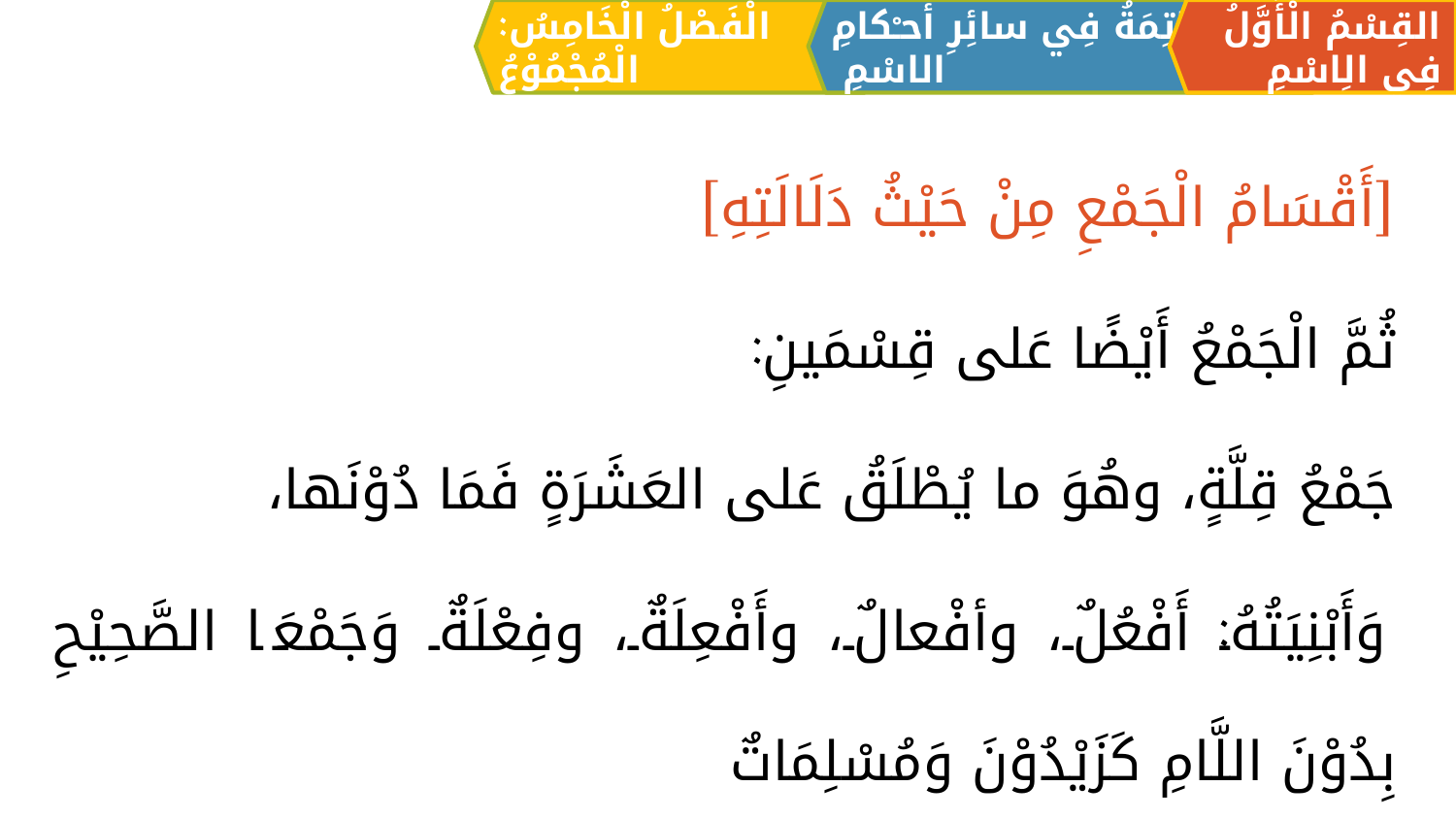

الْفَصْلُ الْخَامِسُ: الْمُجْمُوْعُ
القِسْمُ الْأَوَّلُ فِي الِاسْمِ
الْخَاتِمَةُ فِي سائِرِ أحـْكامِ الاسْمِ
[أَقْسَامُ الْجَمْعِ مِنْ حَيْثُ دَلَالَتِهِ]
ثُمَّ الْجَمْعُ أَيْضًا عَلى قِسْمَينِ:
جَمْعُ قِلَّةٍ، وهُوَ ما يُطْلَقُ عَلى العَشَرَةٍ فَمَا دُوْنَها،
وَأَبْنِيَتُهُ: أَفْعُلٌ، وأفْعالٌ، وأَفْعِلَةٌ، وفِعْلَةٌ وَجَمْعَا الصَّحِيْحِ بِدُوْنَ اللَّامِ كَزَيْدُوْنَ وَمُسْلِمَاتٌ